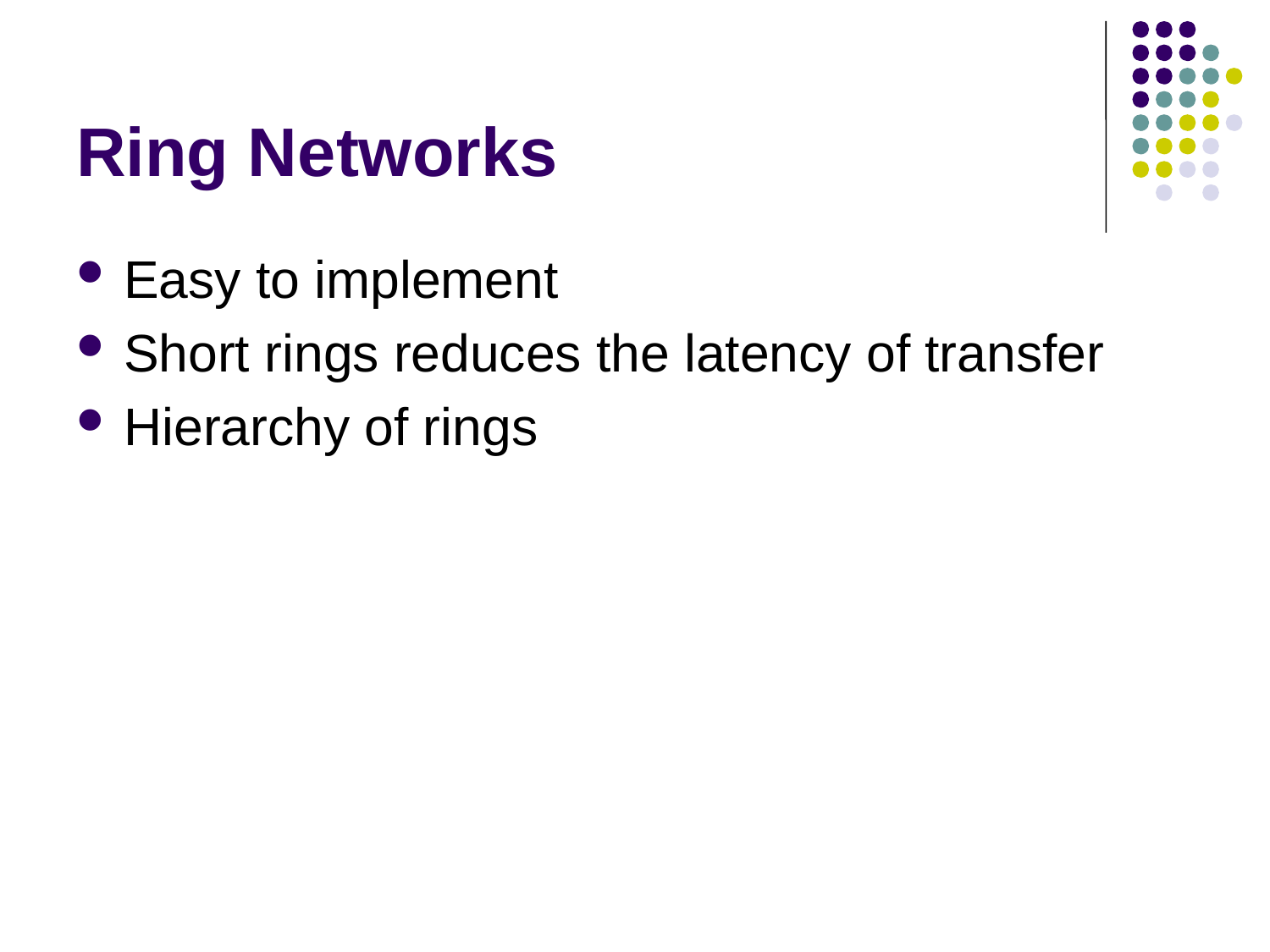

# Ring Networks
Easy to implement
Short rings reduces the latency of transfer
Hierarchy of rings